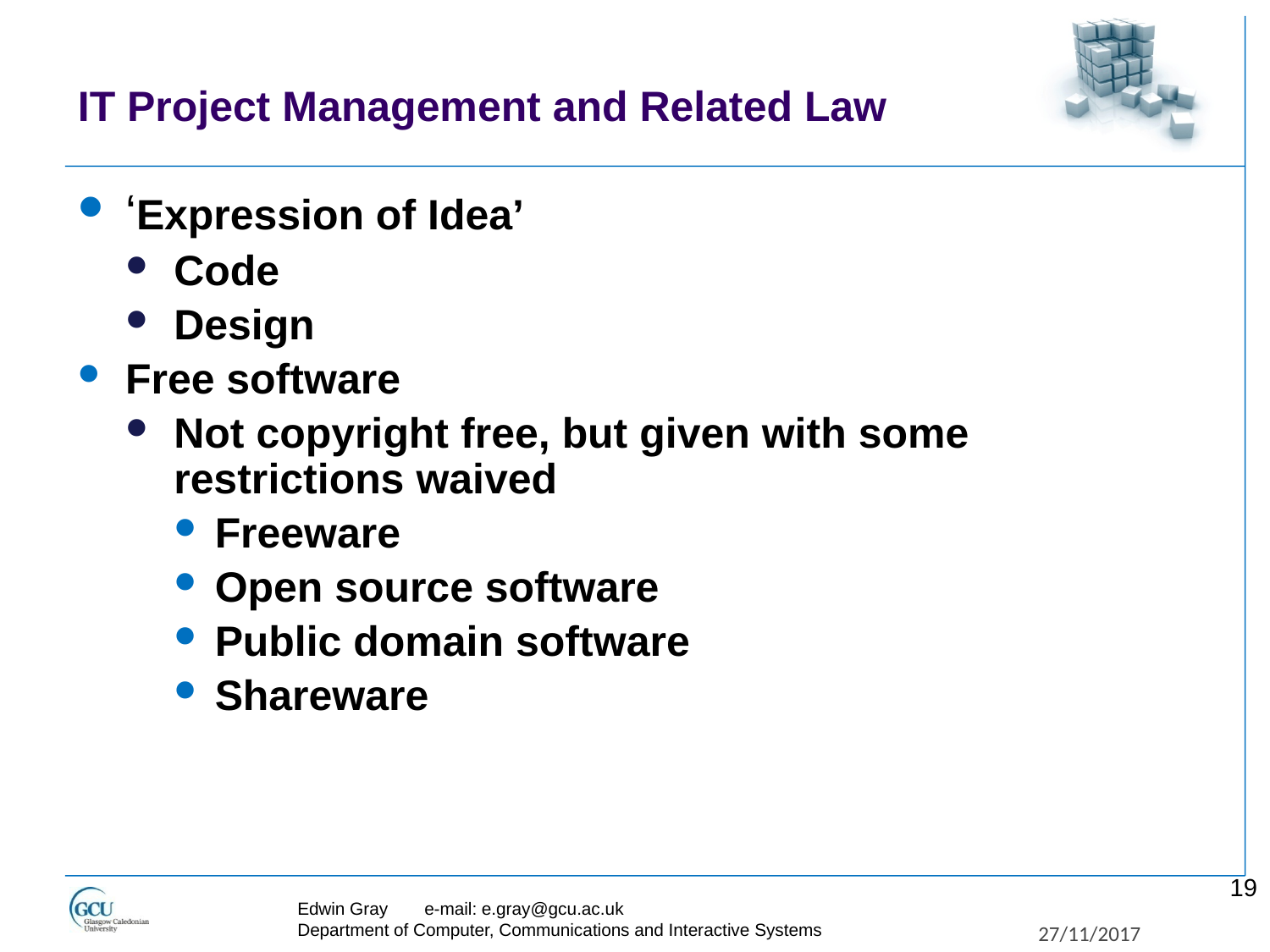

# IT Project Management and Related Law
‘Expression of Idea’
Code
Design
Free software
Not copyright free, but given with some restrictions waived
Freeware
Open source software
Public domain software
Shareware

19
Edwin Gray	e-mail: e.gray@gcu.ac.uk
Department of Computer, Communications and Interactive Systems
27/11/2017